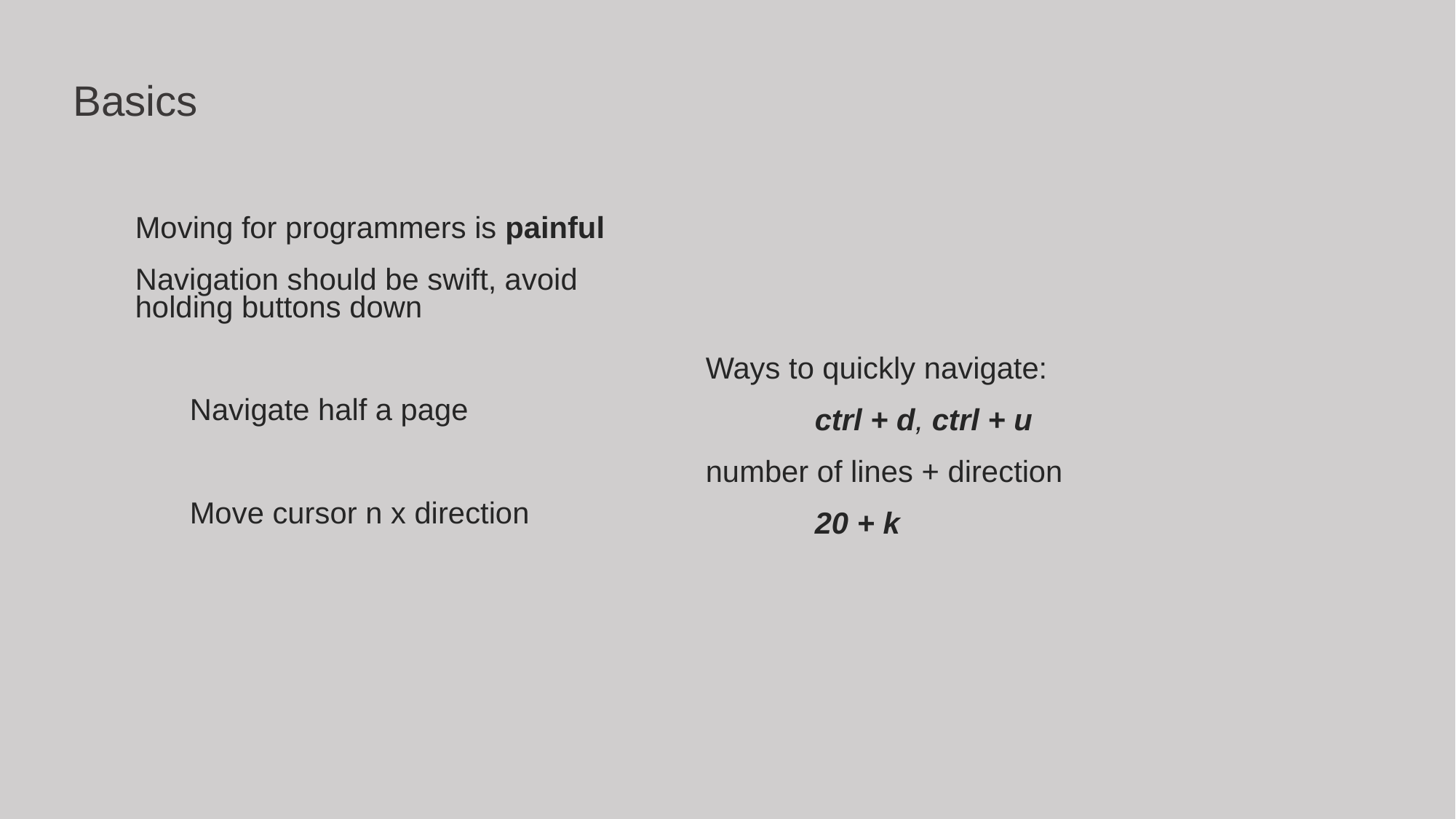

# Basics

Ways to quickly navigate:
	ctrl + d, ctrl + u
number of lines + direction
	20 + k

Moving for programmers is painful
Navigation should be swift, avoid holding buttons down

Navigate half a page

Move cursor n x direction